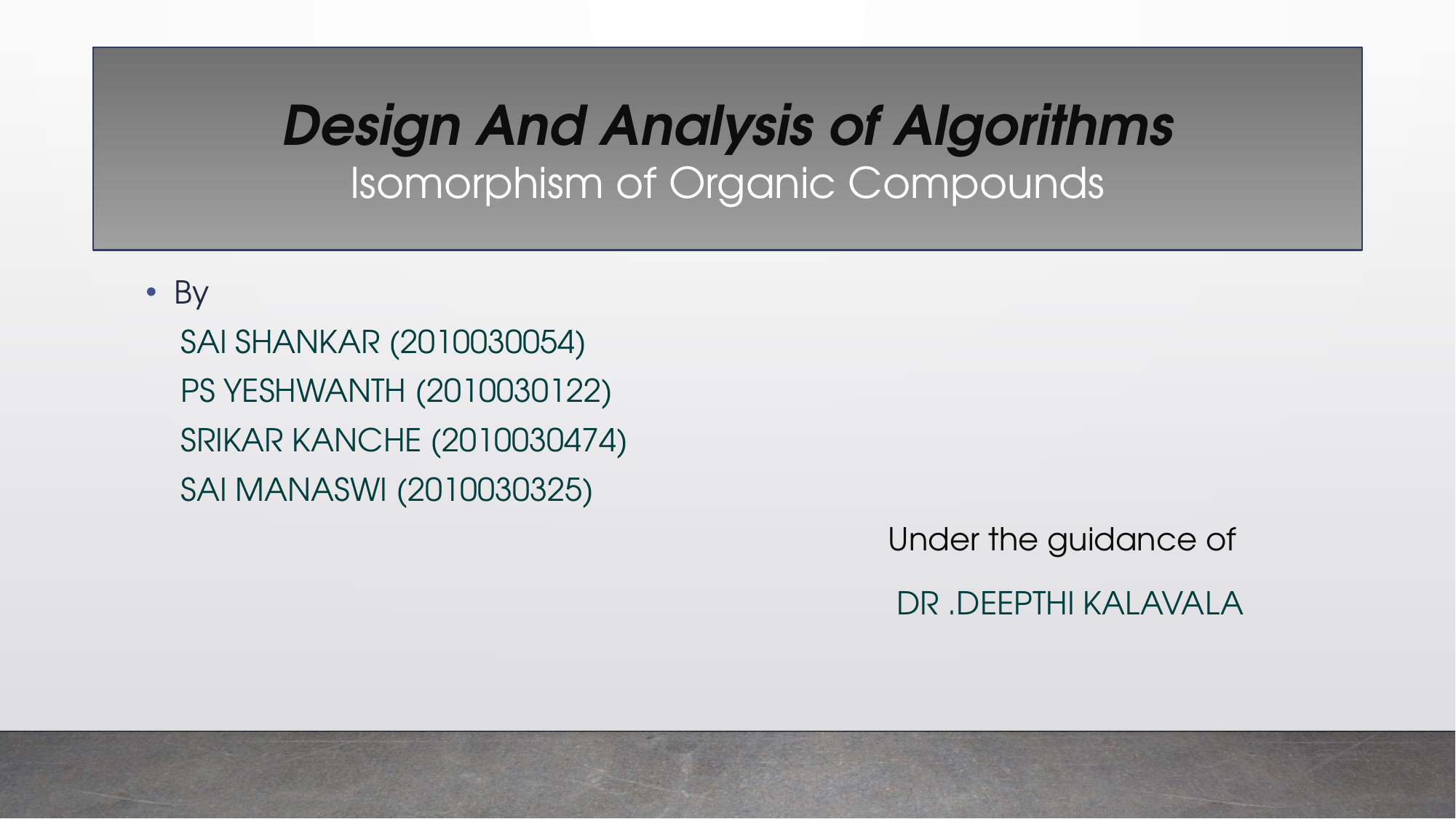

Design And Analysis of Algorithms
Isomorphism of Organic Compounds
By
    SAI SHANKAR (2010030054)
    PS YESHWANTH (2010030122)
    SRIKAR KANCHE (2010030474)
    SAI MANASWI (2010030325)
                                                                                     Under the guidance of

                                                                                      DR .DEEPTHI KALAVALA